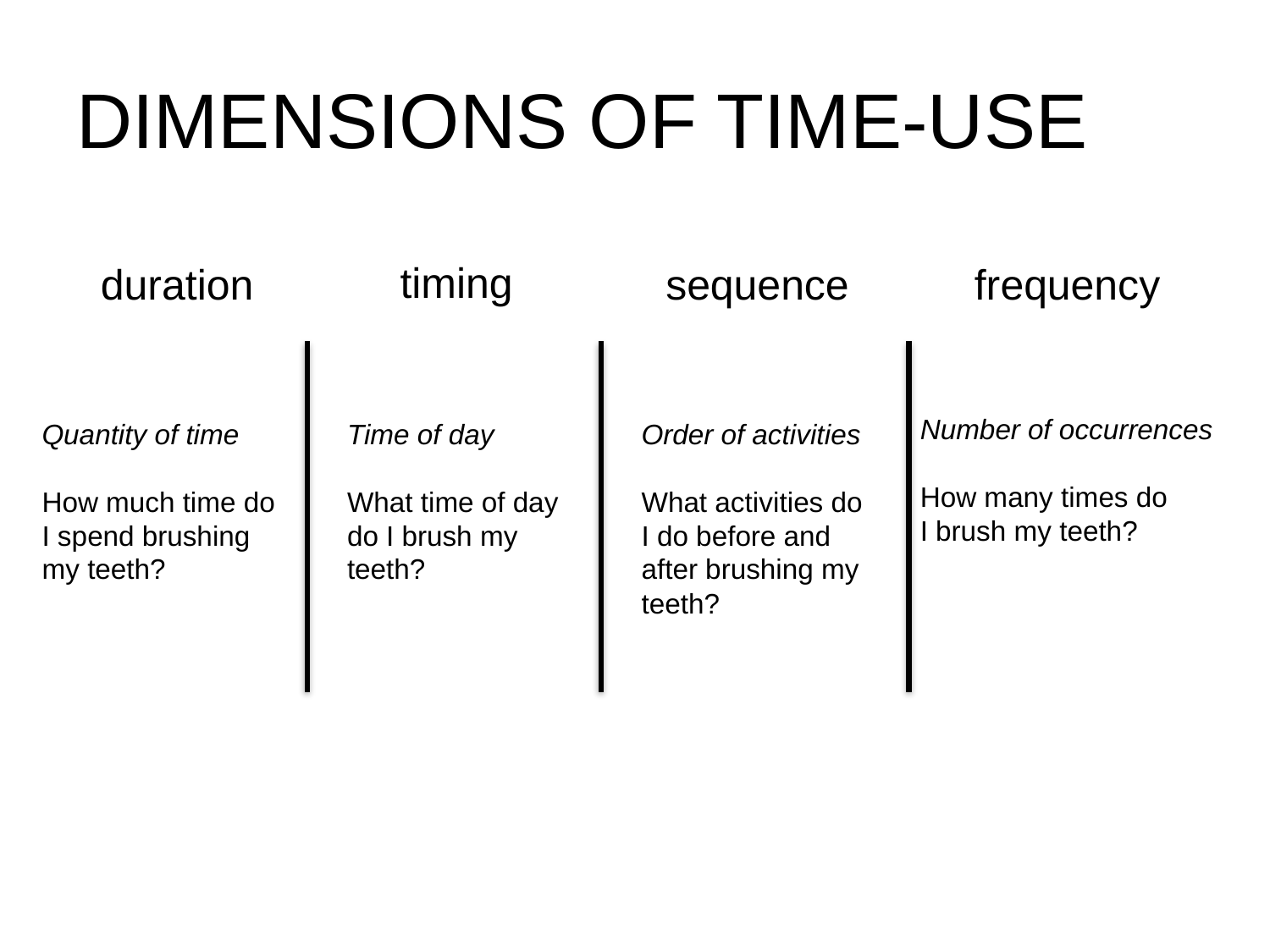

# DIMENSIONS OF TIME-USE
timing
duration
sequence
frequency
Number of occurrences
How many times do
I brush my teeth?
Quantity of time

How much time do I spend brushing
my teeth?
Time of day
What time of day
do I brush my
teeth?
Order of activities
What activities do
I do before and
after brushing my
teeth?